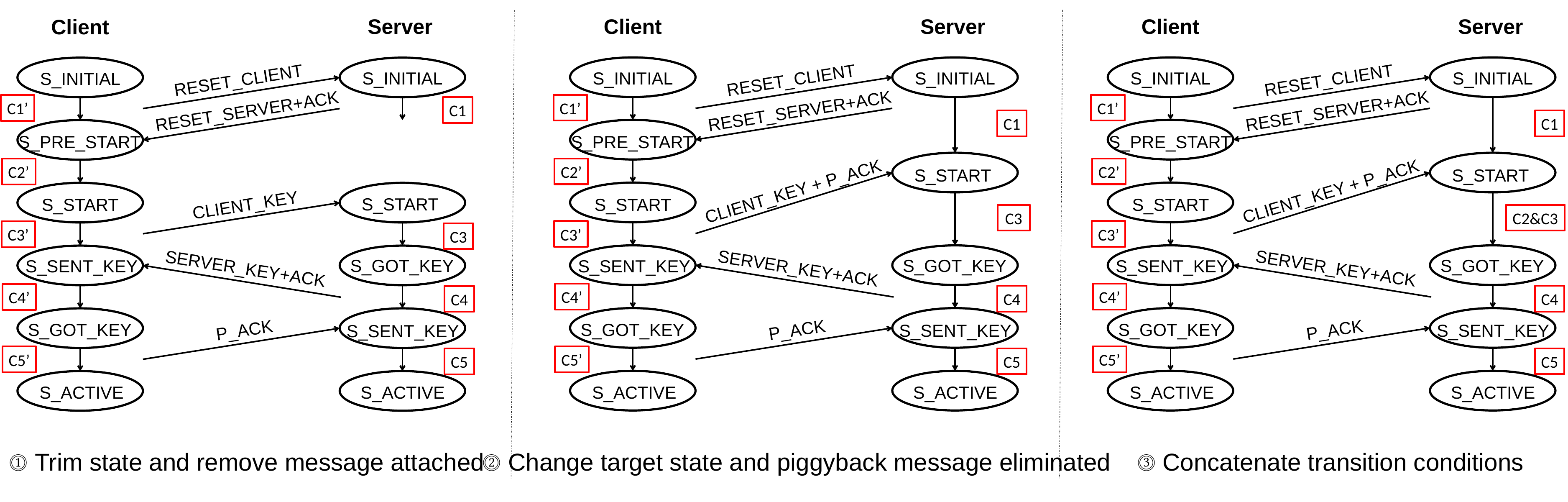

Server
Server
Client
Client
Server
Client

S_INITIAL
S_INITIAL
S_INITIAL
S_INITIAL
S_INITIAL
S_INITIAL
RESET_CLIENT
RESET_CLIENT
RESET_CLIENT
C1’
C1’
C1’
RESET_SERVER+ACK
RESET_SERVER+ACK
RESET_SERVER+ACK
C1
C1
C1

S_PRE_START
S_PRE_START
S_PRE_START

C2’
C2’
C2’
S_START
S_START
CLIENT_KEY + P_ACK
CLIENT_KEY + P_ACK

S_START
S_START
S_START
CLIENT_KEY
S_START
C3
C2&C3
C3’
C3’
C3’
C3

S_GOT_KEY
S_GOT_KEY
S_GOT_KEY
S_SENT_KEY
S_SENT_KEY
S_SENT_KEY
SERVER_KEY+ACK
SERVER_KEY+ACK
SERVER_KEY+ACK
C4’
C4’
C4’
C4
C4
C4

S_GOT_KEY
P_ACK
S_GOT_KEY
P_ACK
S_GOT_KEY
P_ACK
S_SENT_KEY
S_SENT_KEY
S_SENT_KEY
C5’
C5’
C5’
C5
C5
C5

S_ACTIVE
S_ACTIVE
S_ACTIVE
S_ACTIVE
S_ACTIVE
S_ACTIVE
⓵ Trim state and remove message attached
⓷ Concatenate transition conditions
⓶ Change target state and piggyback message eliminated